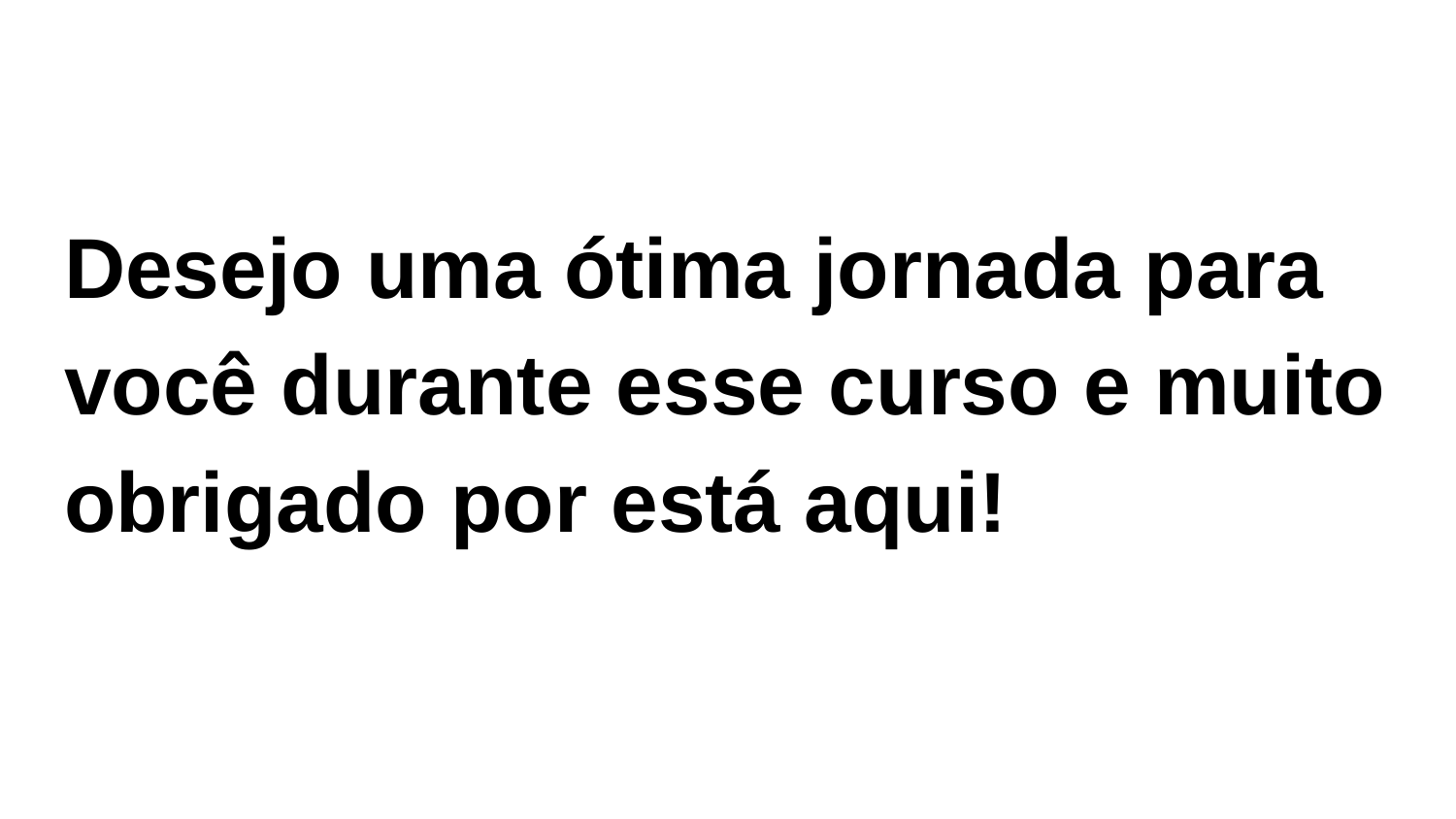

Desejo uma ótima jornada para você durante esse curso e muito obrigado por está aqui!